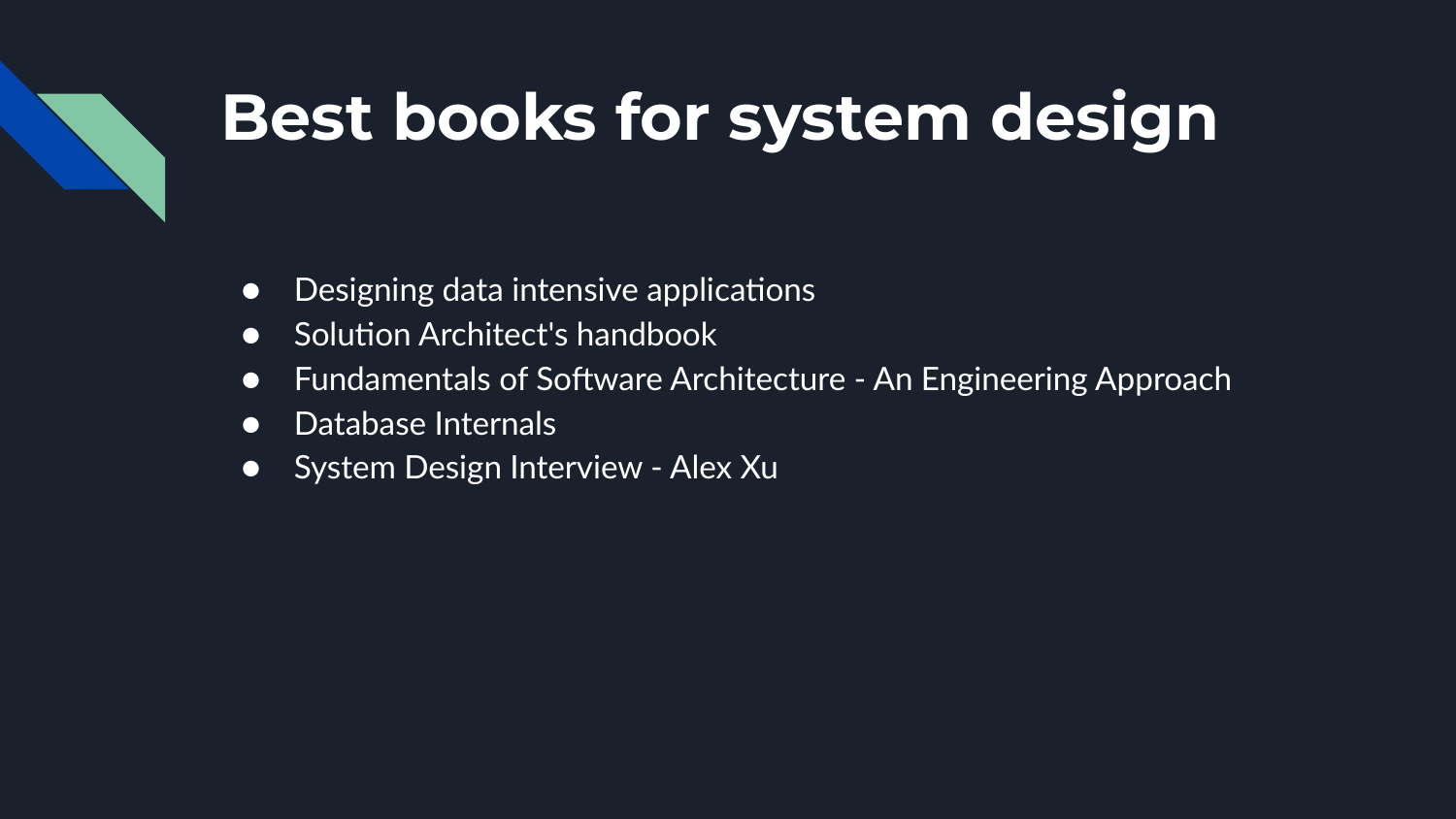

# Best books for system design
Designing data intensive applications
Solution Architect's handbook
Fundamentals of Software Architecture - An Engineering Approach
Database Internals
System Design Interview - Alex Xu